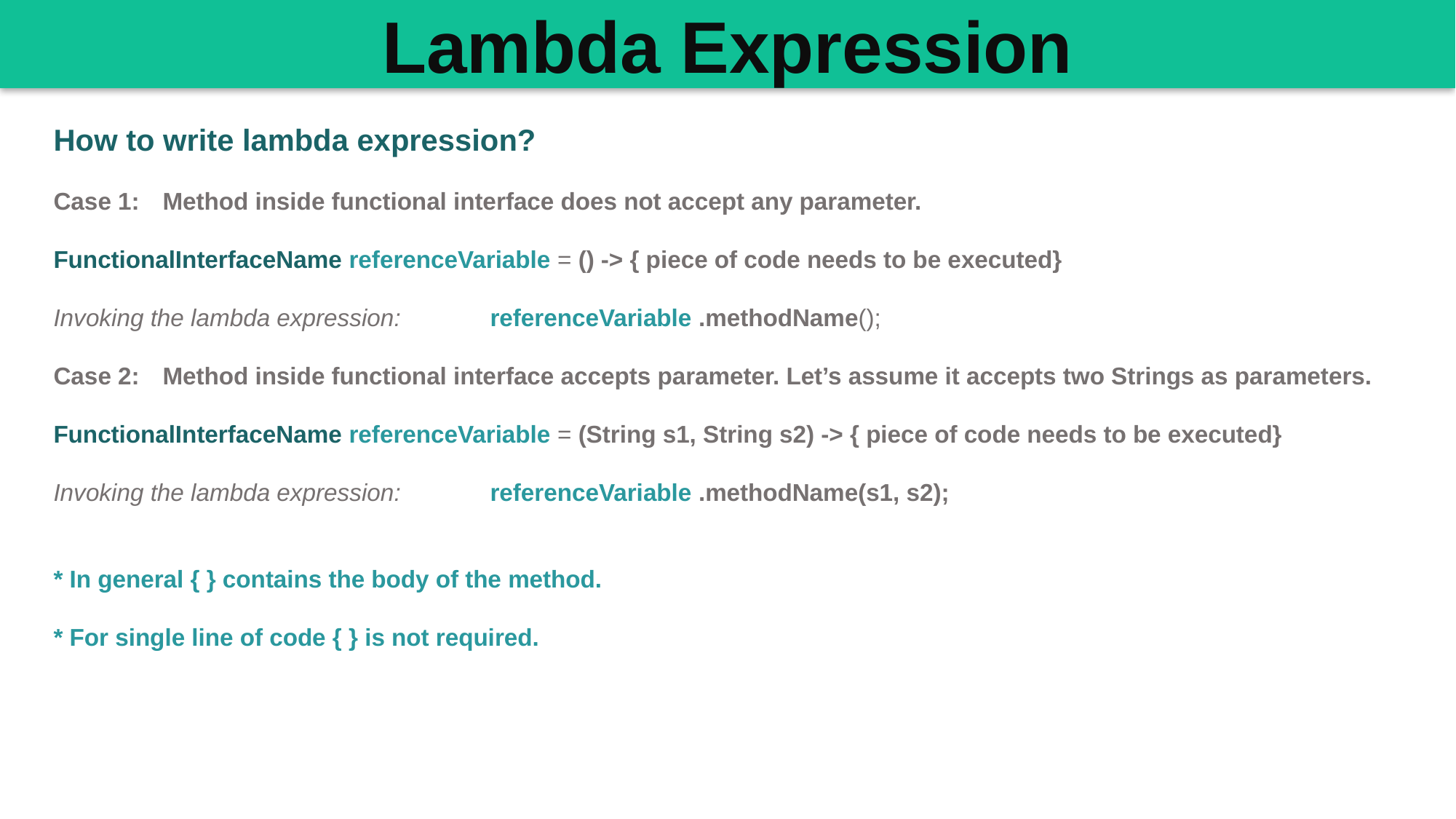

Lambda Expression
How to write lambda expression?

Case 1:	Method inside functional interface does not accept any parameter.

FunctionalInterfaceName referenceVariable = () -> { piece of code needs to be executed}

Invoking the lambda expression:	referenceVariable .methodName();

Case 2:	Method inside functional interface accepts parameter. Let’s assume it accepts two Strings as parameters.

FunctionalInterfaceName referenceVariable = (String s1, String s2) -> { piece of code needs to be executed}

Invoking the lambda expression: 	referenceVariable .methodName(s1, s2);

* In general { } contains the body of the method.

* For single line of code { } is not required.